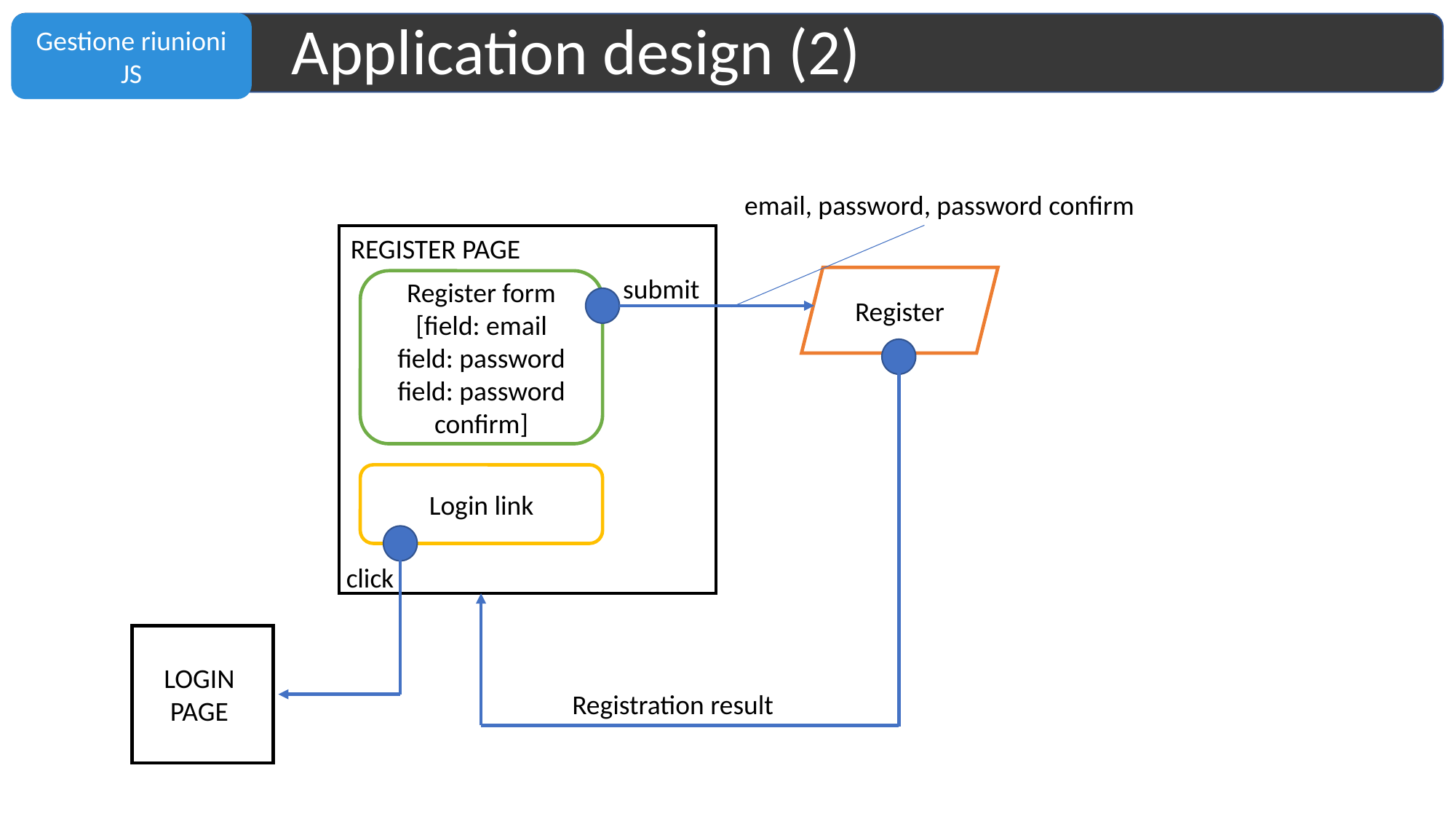

# Application design (2)
email, password, password confirm

REGISTER PAGE
submit
Register
Register form
[field: email
field: password
field: password confirm]

Login link

click

LOGIN
PAGE
Registration result